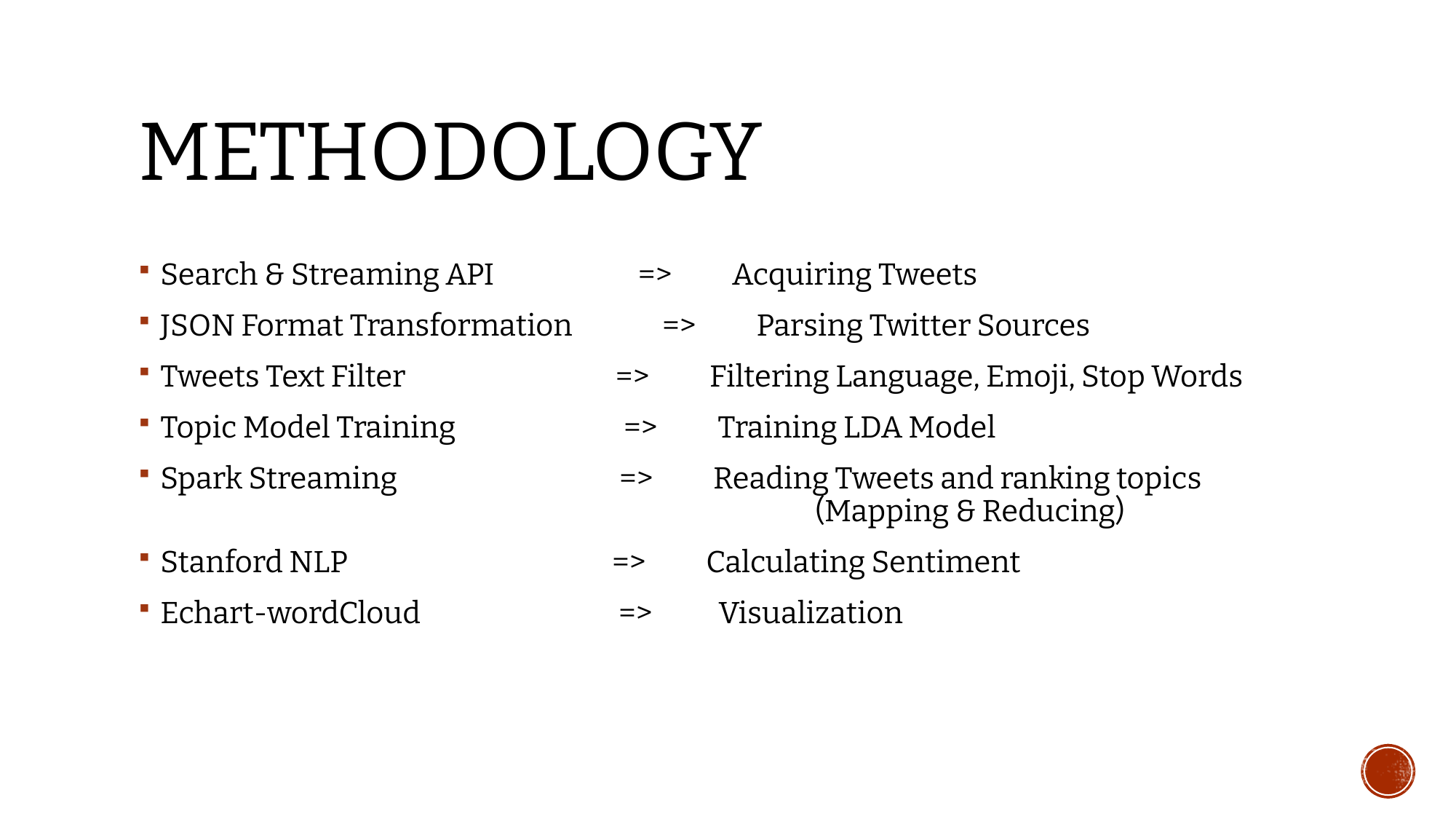

# Methodology
Search & Streaming API                        =>          Acquiring Tweets
JSON Format Transformation               =>          Parsing Twitter Sources
Tweets Text Filter                                   =>          Filtering Language, Emoji, Stop Words
Topic Model Training                            =>          Training LDA Model
Spark Streaming                                     =>          Reading Tweets and ranking topics              						(Mapping & Reducing)
Stanford NLP                                            =>          Calculating Sentiment
Echart-wordCloud                                 =>           Visualization